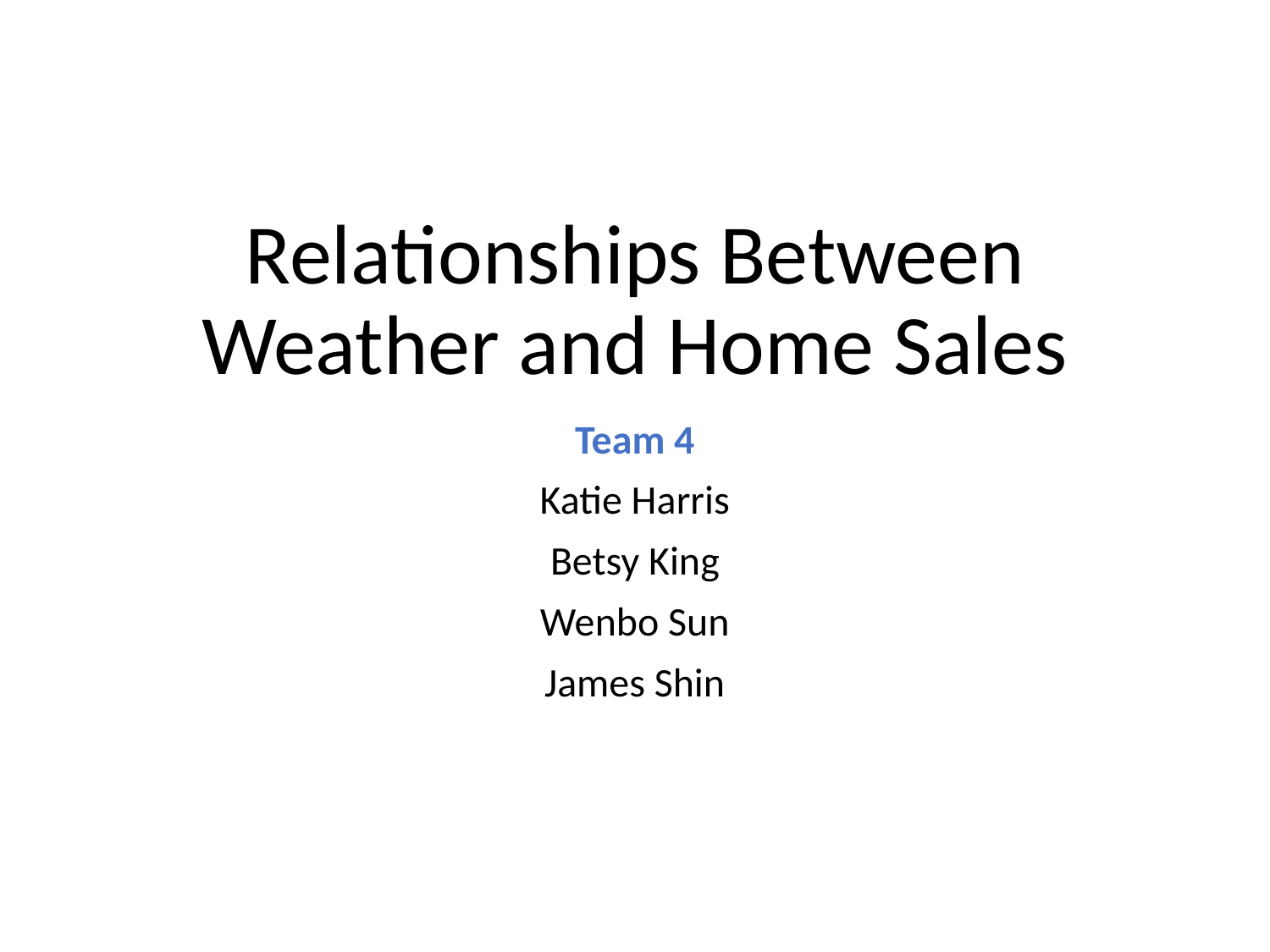

# Relationships Between Weather and Home Sales
Team 4
Katie Harris
Betsy King
Wenbo Sun
James Shin